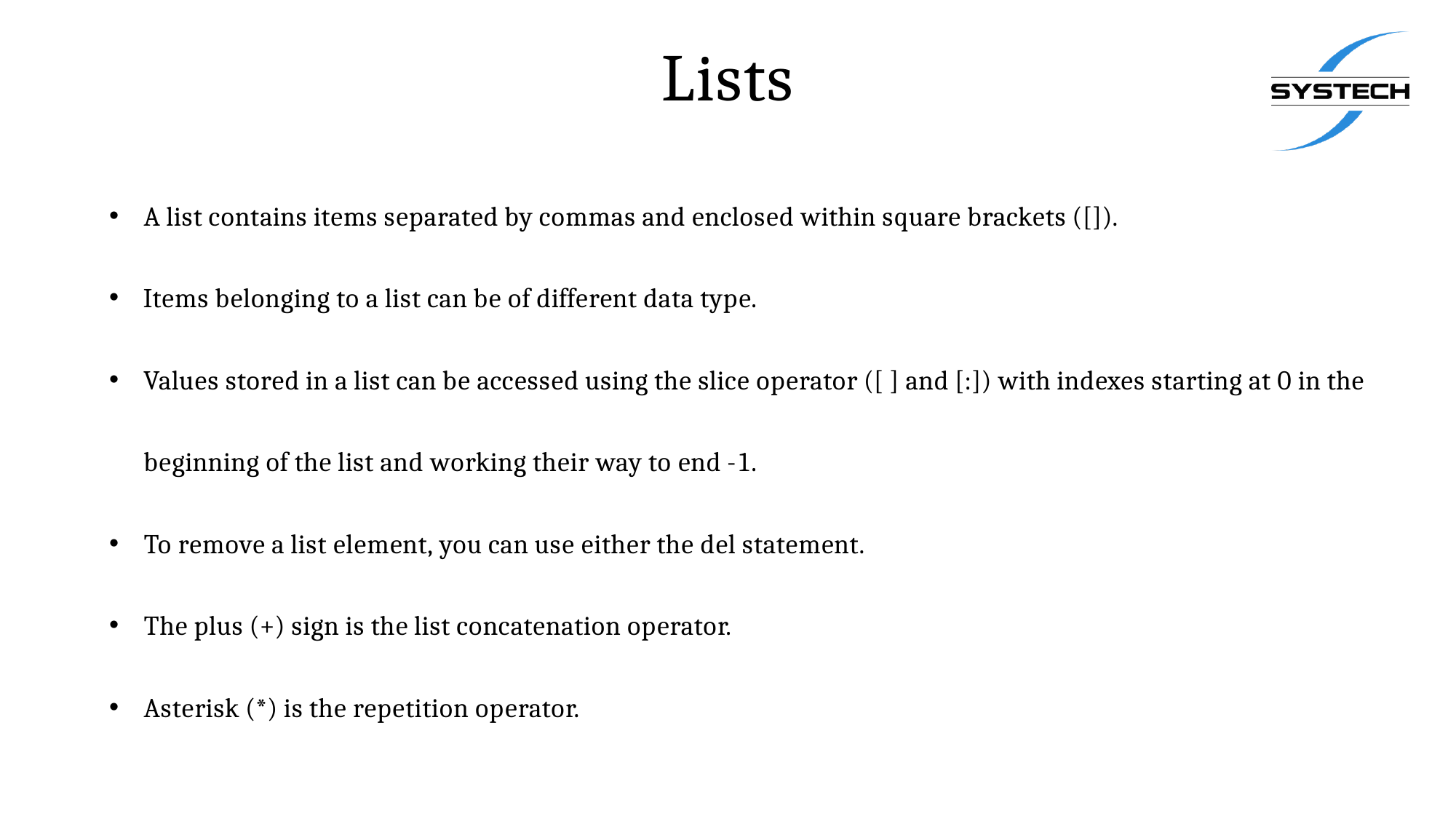

# Lists
A list contains items separated by commas and enclosed within square brackets ([]).
Items belonging to a list can be of different data type.
Values stored in a list can be accessed using the slice operator ([ ] and [:]) with indexes starting at 0 in the beginning of the list and working their way to end -1.
To remove a list element, you can use either the del statement.
The plus (+) sign is the list concatenation operator.
Asterisk (*) is the repetition operator.